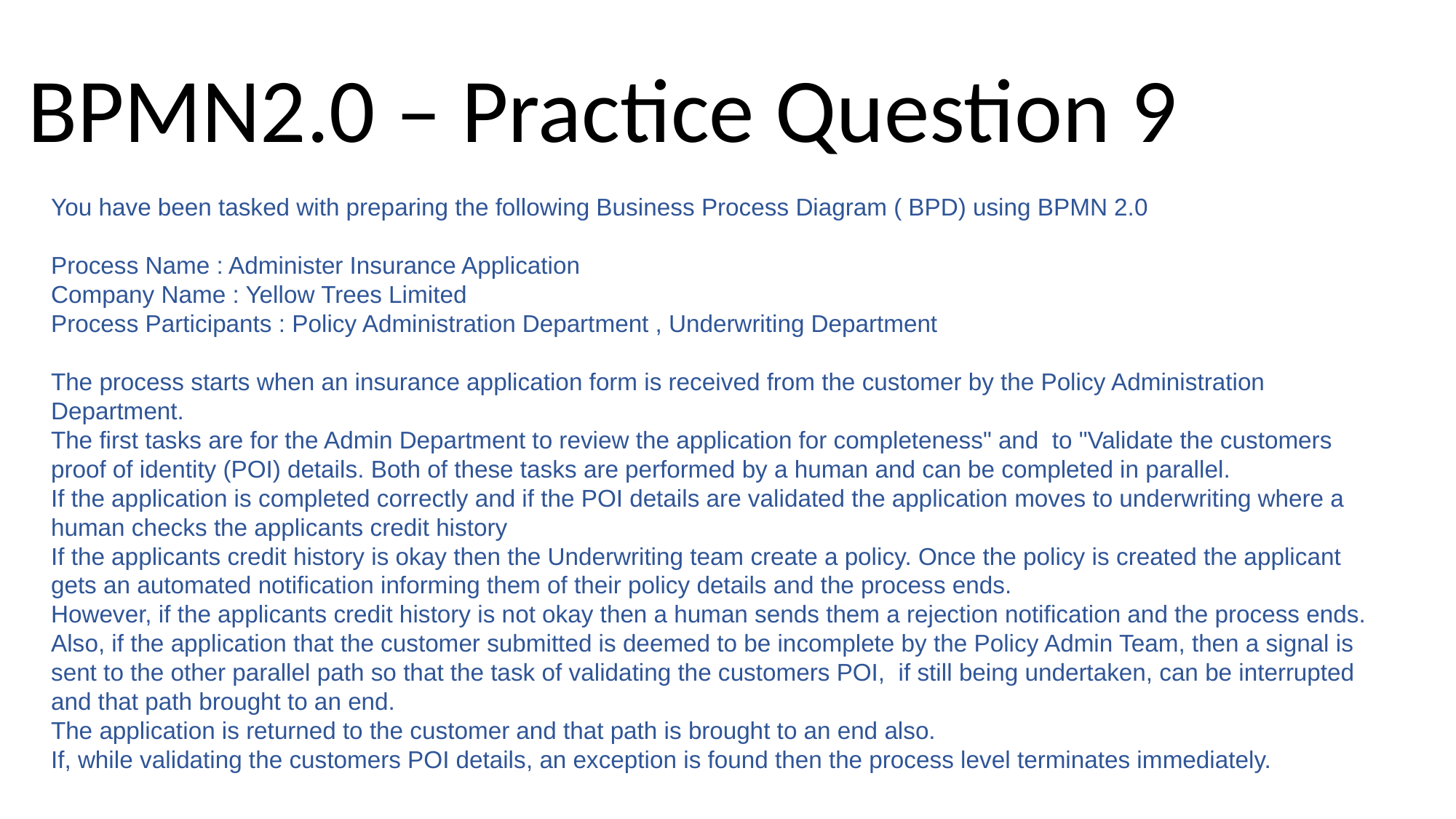

BPMN2.0 – Practice Question 9
You have been tasked with preparing the following Business Process Diagram ( BPD) using BPMN 2.0

Process Name : Administer Insurance Application
Company Name : Yellow Trees Limited
Process Participants : Policy Administration Department , Underwriting Department

The process starts when an insurance application form is received from the customer by the Policy Administration Department.
The first tasks are for the Admin Department to review the application for completeness" and  to "Validate the customers proof of identity (POI) details. Both of these tasks are performed by a human and can be completed in parallel.
If the application is completed correctly and if the POI details are validated the application moves to underwriting where a human checks the applicants credit history
If the applicants credit history is okay then the Underwriting team create a policy. Once the policy is created the applicant gets an automated notification informing them of their policy details and the process ends.
However, if the applicants credit history is not okay then a human sends them a rejection notification and the process ends.
Also, if the application that the customer submitted is deemed to be incomplete by the Policy Admin Team, then a signal is sent to the other parallel path so that the task of validating the customers POI,  if still being undertaken, can be interrupted  and that path brought to an end.
The application is returned to the customer and that path is brought to an end also.
If, while validating the customers POI details, an exception is found then the process level terminates immediately.